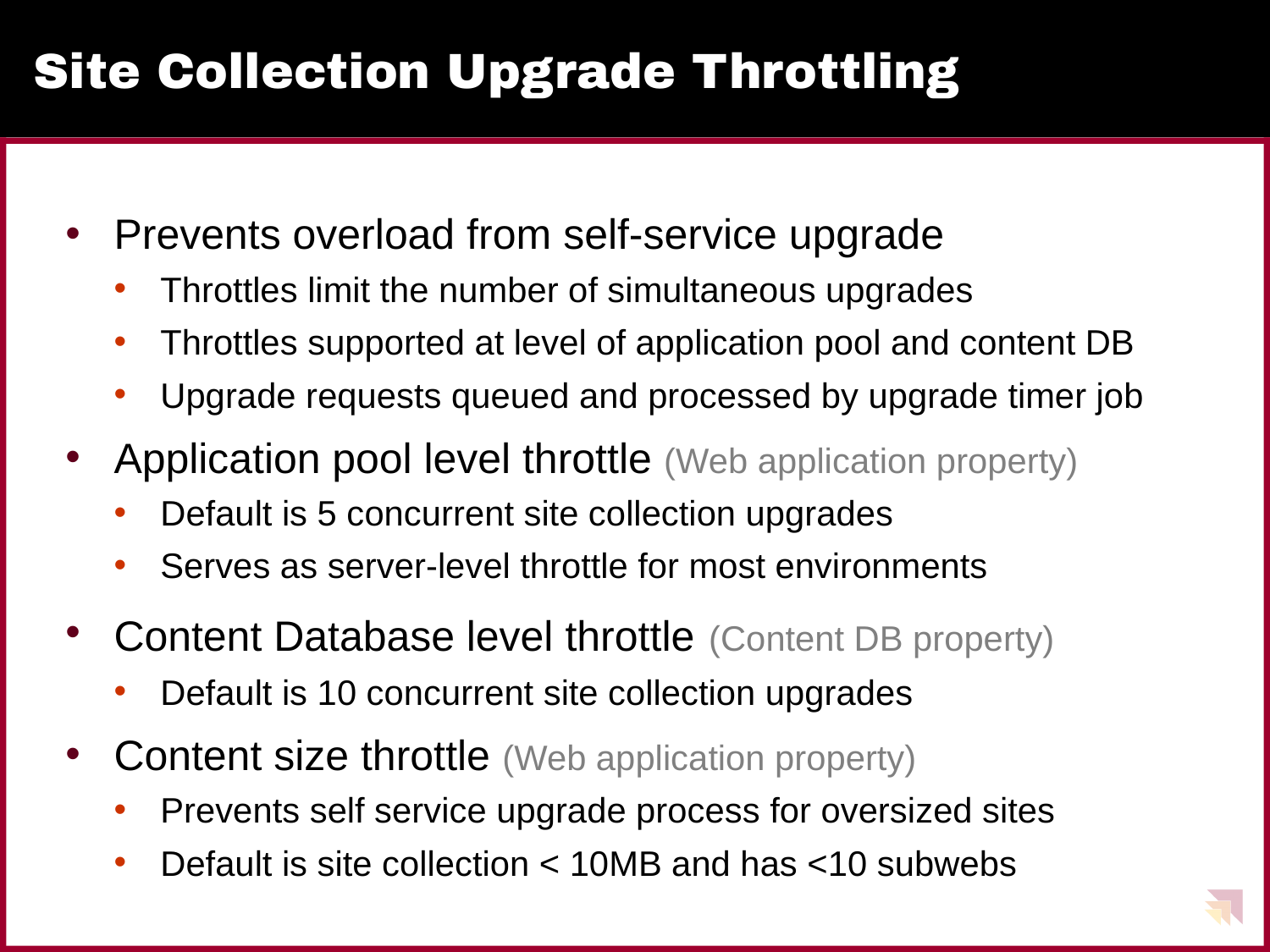

# Site Collection Upgrade Throttling
Prevents overload from self-service upgrade
Throttles limit the number of simultaneous upgrades
Throttles supported at level of application pool and content DB
Upgrade requests queued and processed by upgrade timer job
Application pool level throttle (Web application property)
Default is 5 concurrent site collection upgrades
Serves as server-level throttle for most environments
Content Database level throttle (Content DB property)
Default is 10 concurrent site collection upgrades
Content size throttle (Web application property)
Prevents self service upgrade process for oversized sites
Default is site collection < 10MB and has <10 subwebs